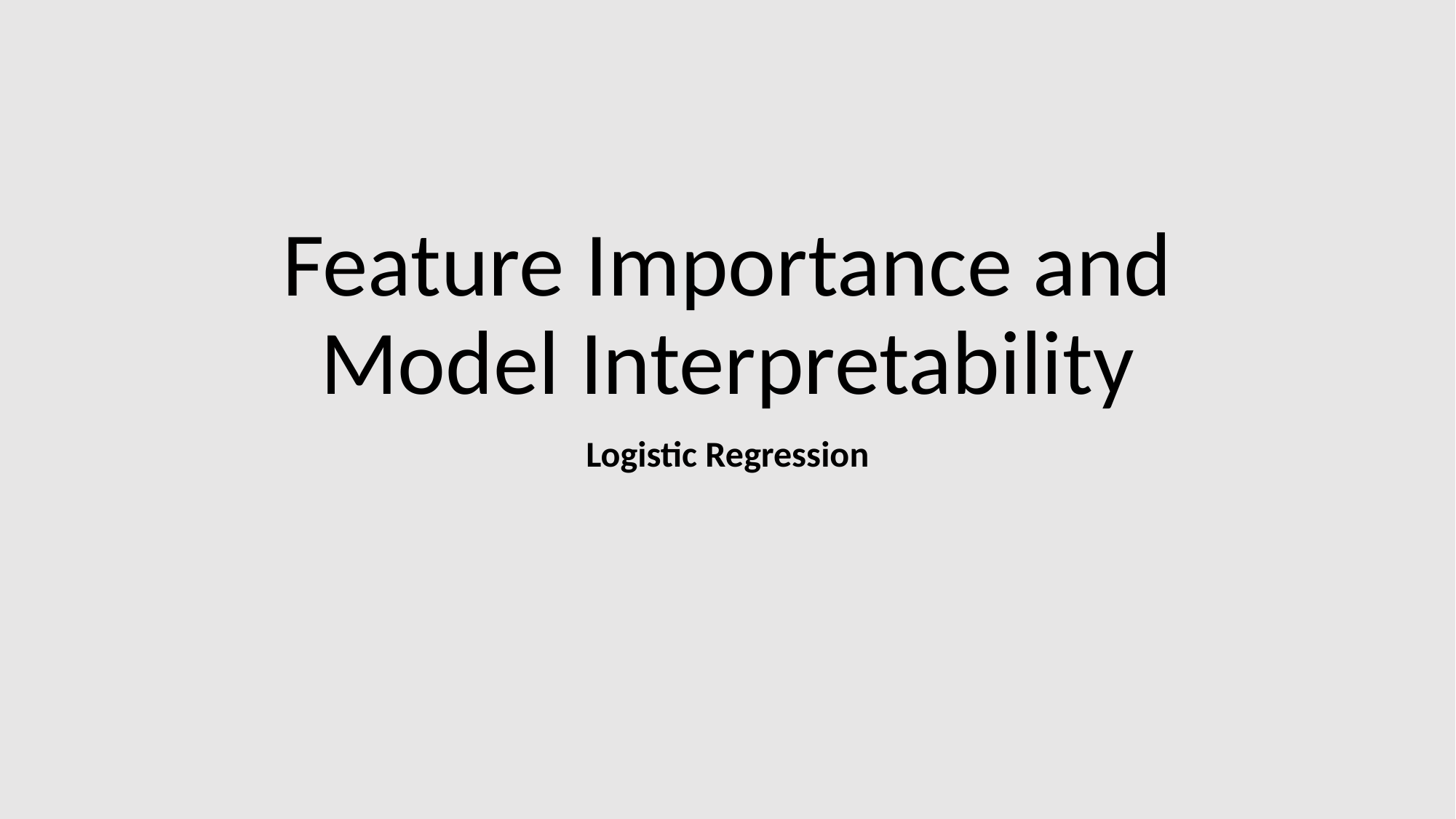

# Feature Importance and Model Interpretability
Logistic Regression